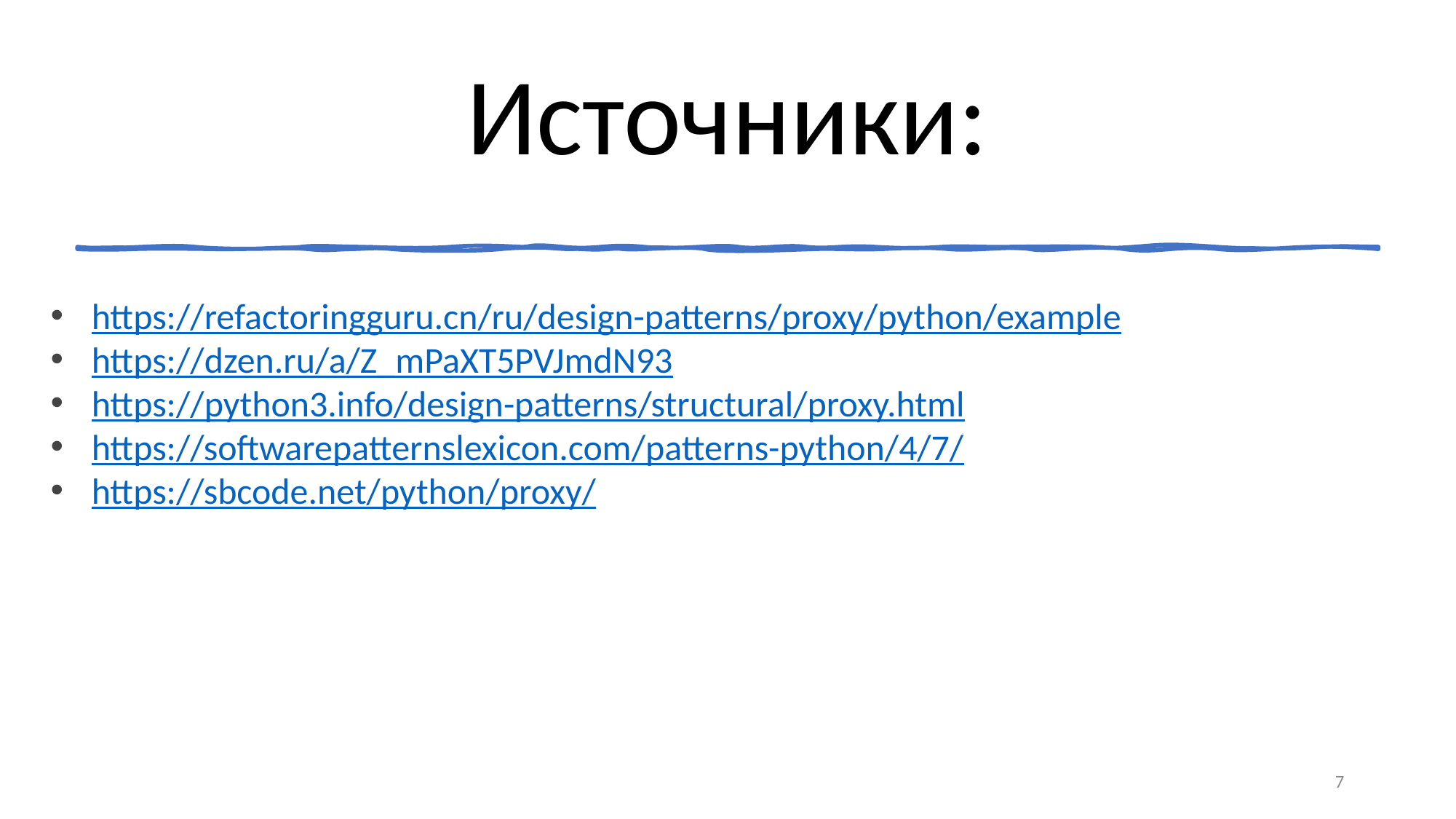

# Источники:
https://refactoringguru.cn/ru/design-patterns/proxy/python/example
https://dzen.ru/a/Z_mPaXT5PVJmdN93
https://python3.info/design-patterns/structural/proxy.html
https://softwarepatternslexicon.com/patterns-python/4/7/
https://sbcode.net/python/proxy/

7